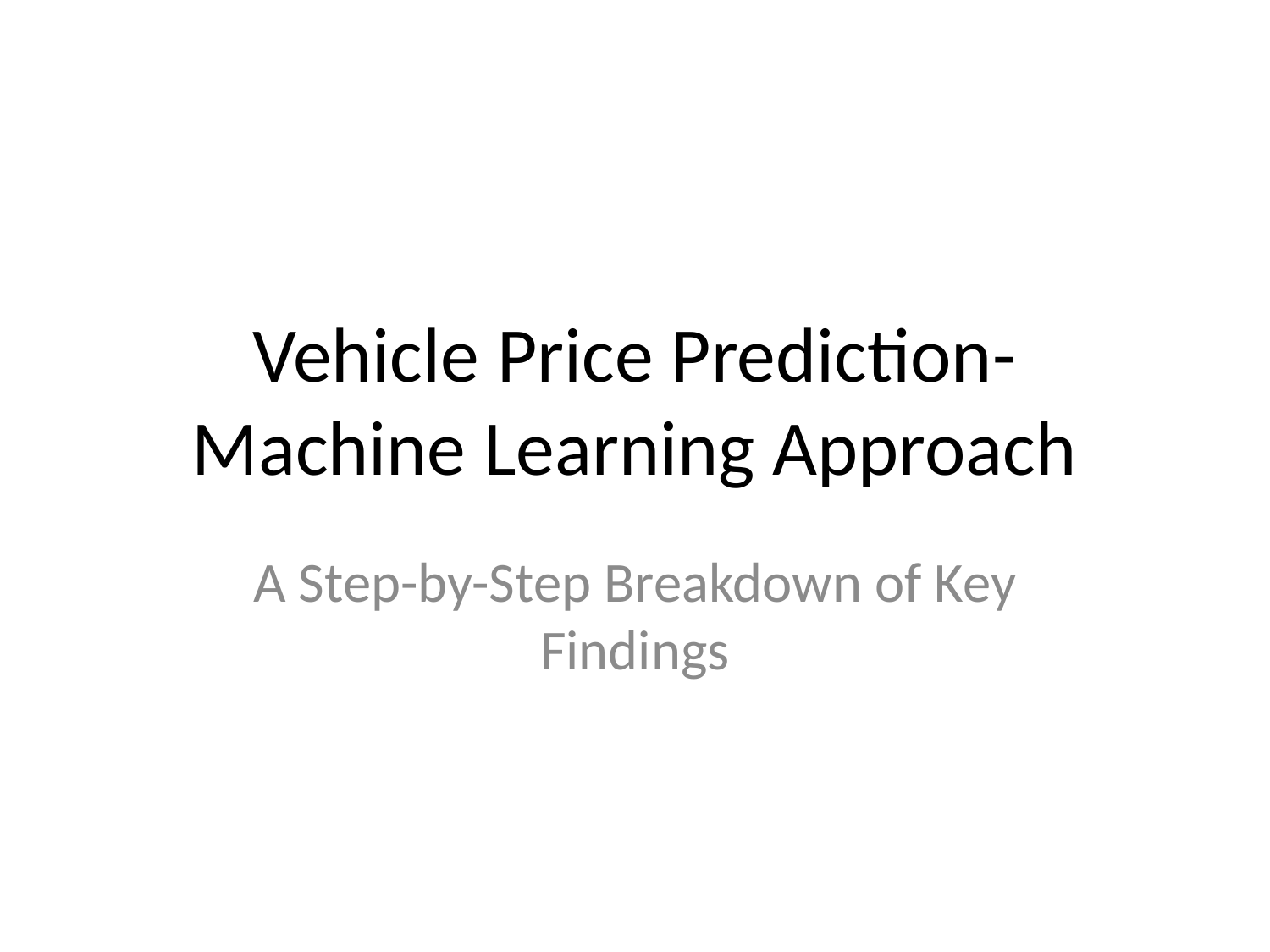

# Vehicle Price Prediction- Machine Learning Approach
A Step-by-Step Breakdown of Key Findings